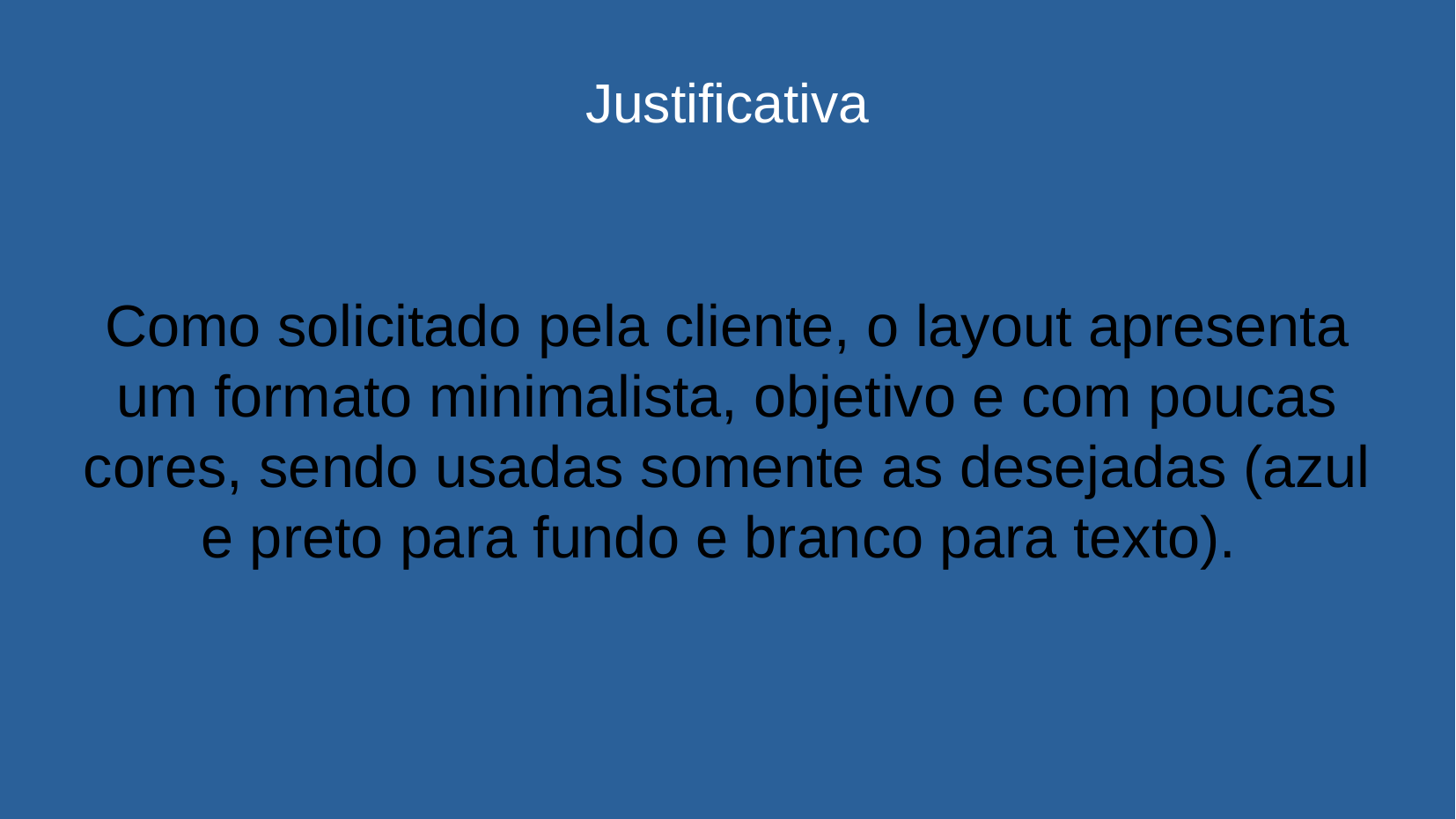

Justificativa
Como solicitado pela cliente, o layout apresenta um formato minimalista, objetivo e com poucas cores, sendo usadas somente as desejadas (azul e preto para fundo e branco para texto).